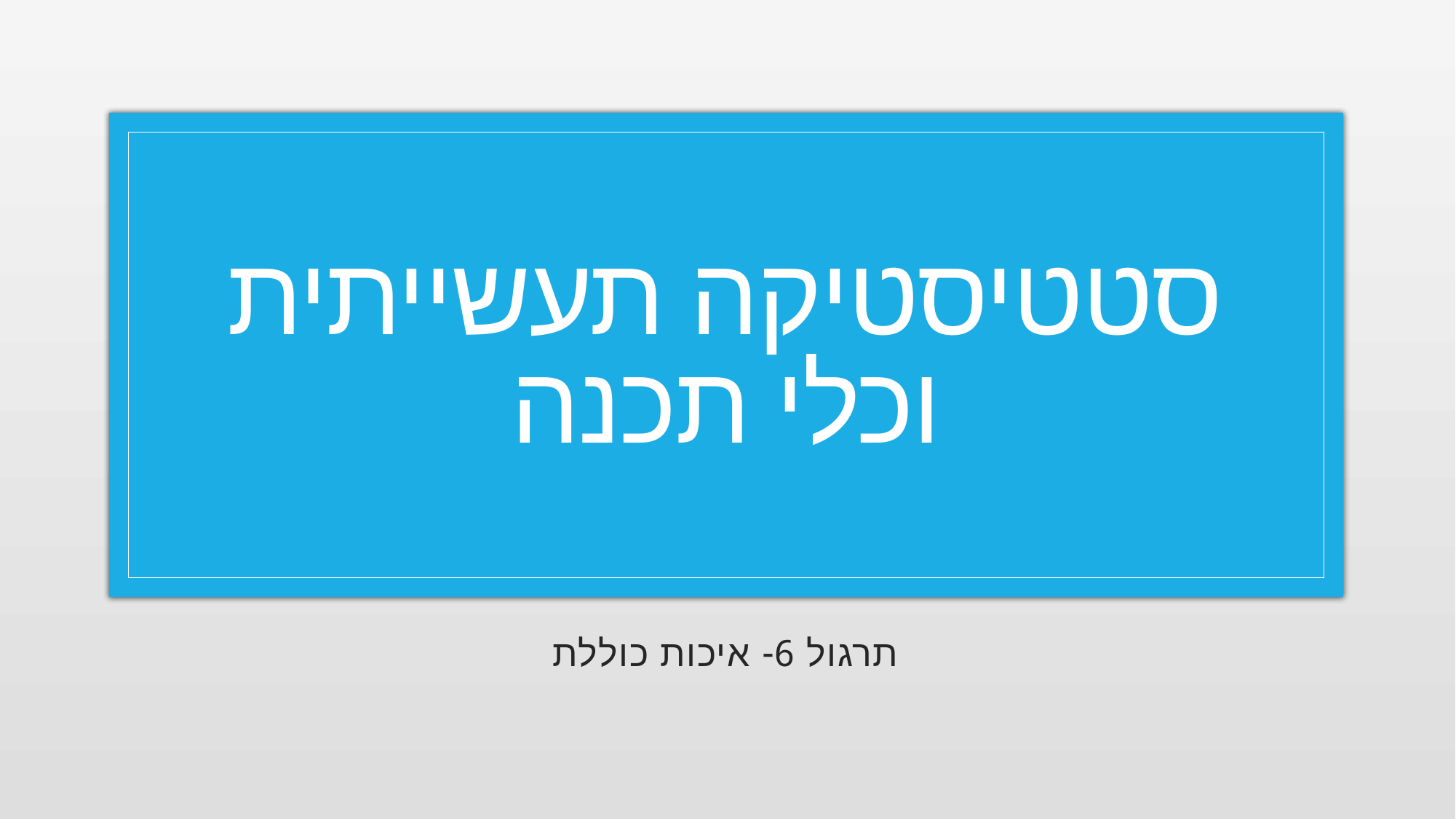

# סטטיסטיקה תעשייתית וכלי תכנה
תרגול 6- איכות כוללת